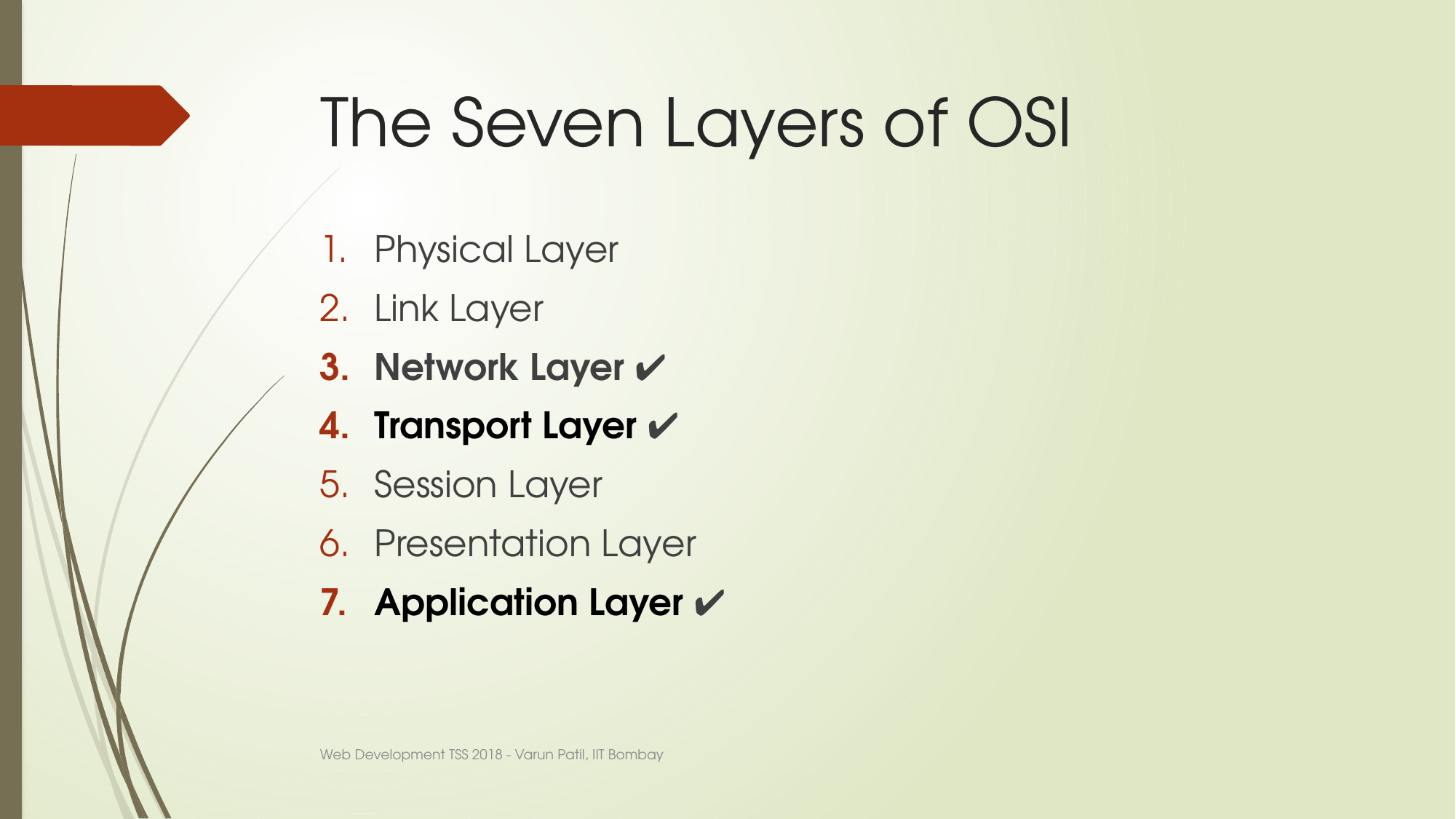

# The Seven Layers of OSI
Physical Layer
Link Layer
Network Layer ✔
Transport Layer ✔
Session Layer
Presentation Layer
Application Layer ✔
Web Development TSS 2018 - Varun Patil, IIT Bombay